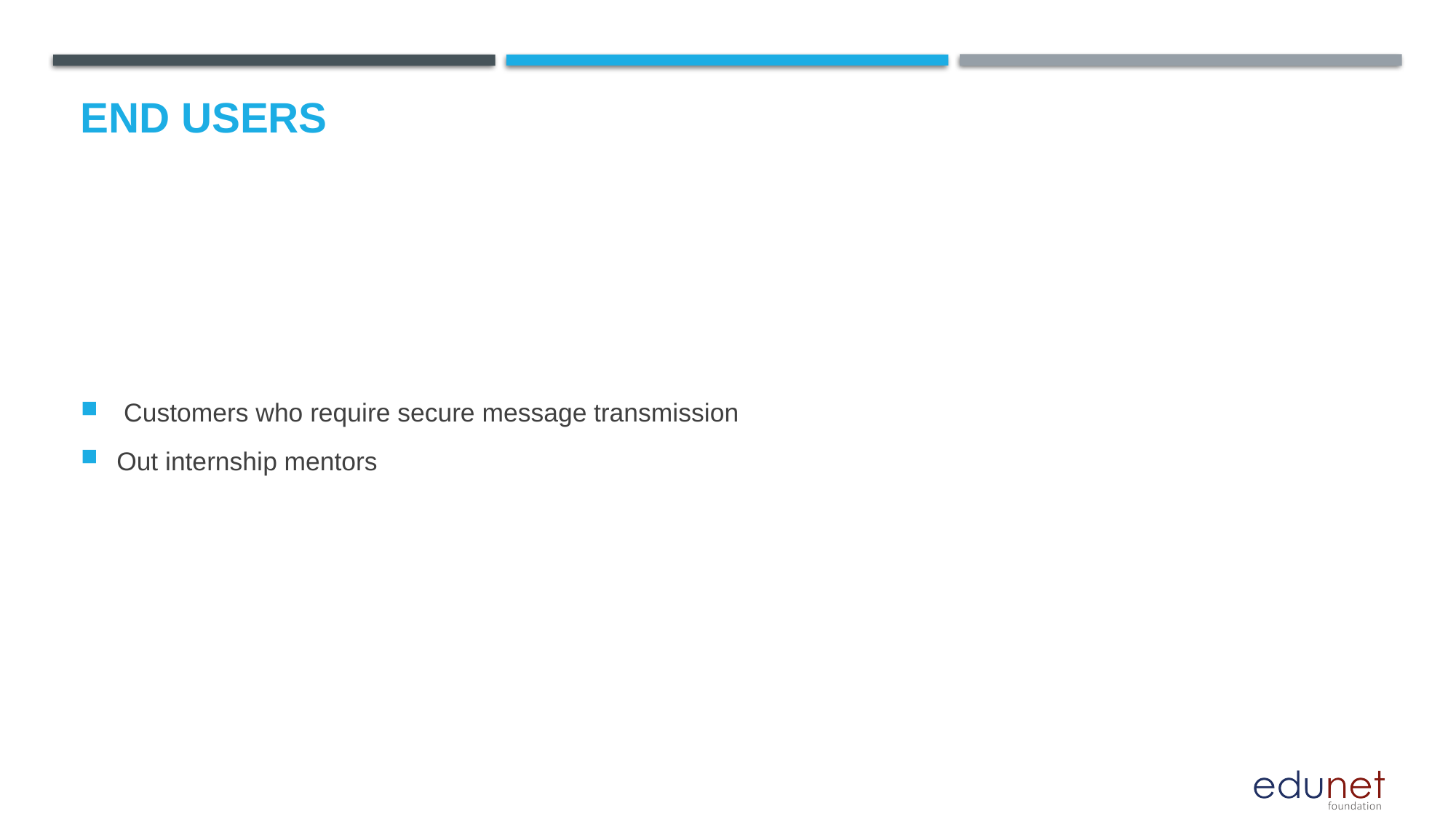

# End users
 Customers who require secure message transmission
Out internship mentors